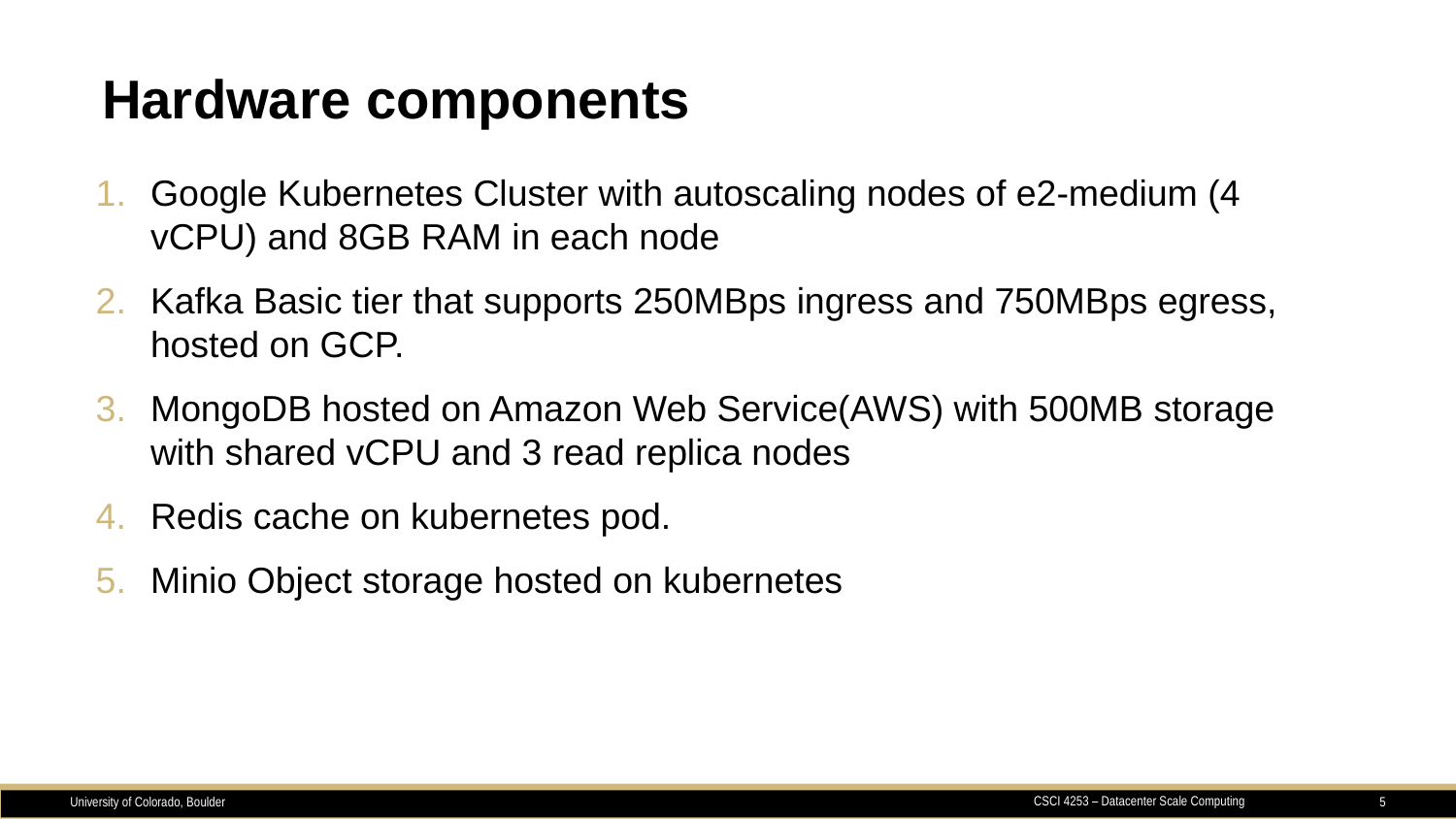

# Hardware components
Google Kubernetes Cluster with autoscaling nodes of e2-medium (4 vCPU) and 8GB RAM in each node
Kafka Basic tier that supports 250MBps ingress and 750MBps egress, hosted on GCP.
MongoDB hosted on Amazon Web Service(AWS) with 500MB storage with shared vCPU and 3 read replica nodes
Redis cache on kubernetes pod.
Minio Object storage hosted on kubernetes